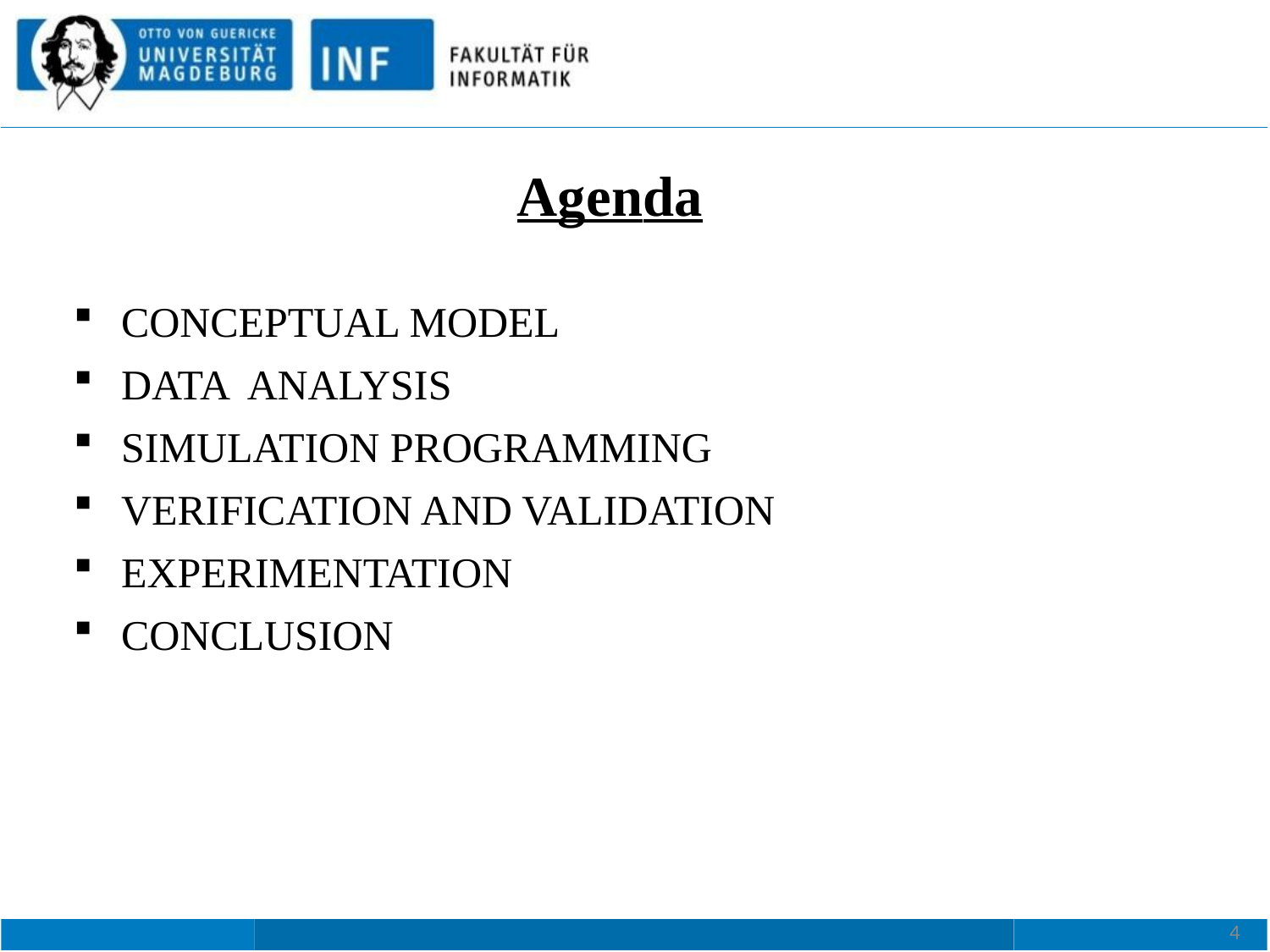

# Agenda

CONCEPTUAL MODEL
DATA  ANALYSIS
SIMULATION PROGRAMMING
VERIFICATION AND VALIDATION
EXPERIMENTATION
CONCLUSION

4